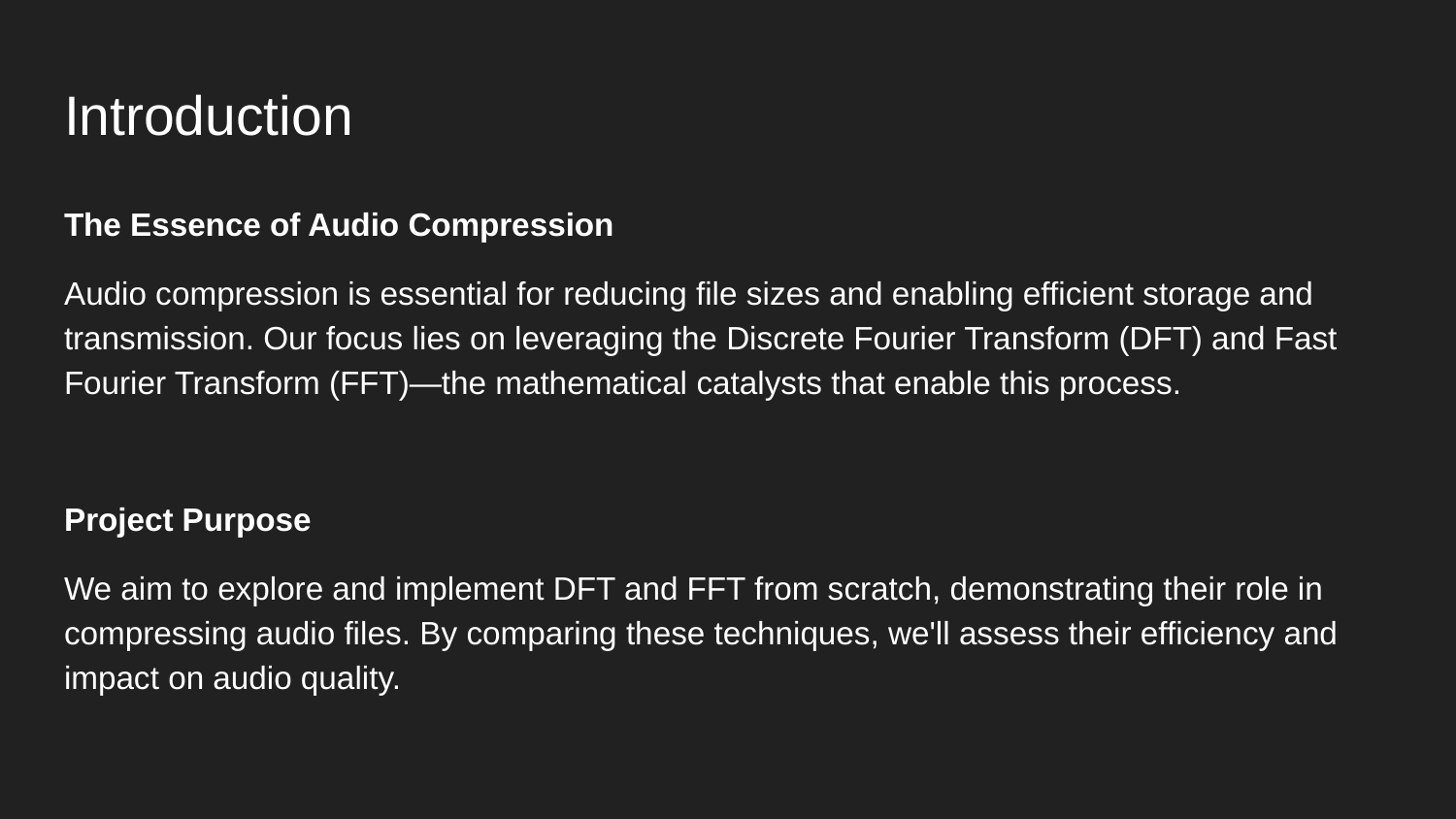

# Introduction
The Essence of Audio Compression
Audio compression is essential for reducing file sizes and enabling efficient storage and transmission. Our focus lies on leveraging the Discrete Fourier Transform (DFT) and Fast Fourier Transform (FFT)—the mathematical catalysts that enable this process.

Project Purpose
We aim to explore and implement DFT and FFT from scratch, demonstrating their role in compressing audio files. By comparing these techniques, we'll assess their efficiency and impact on audio quality.